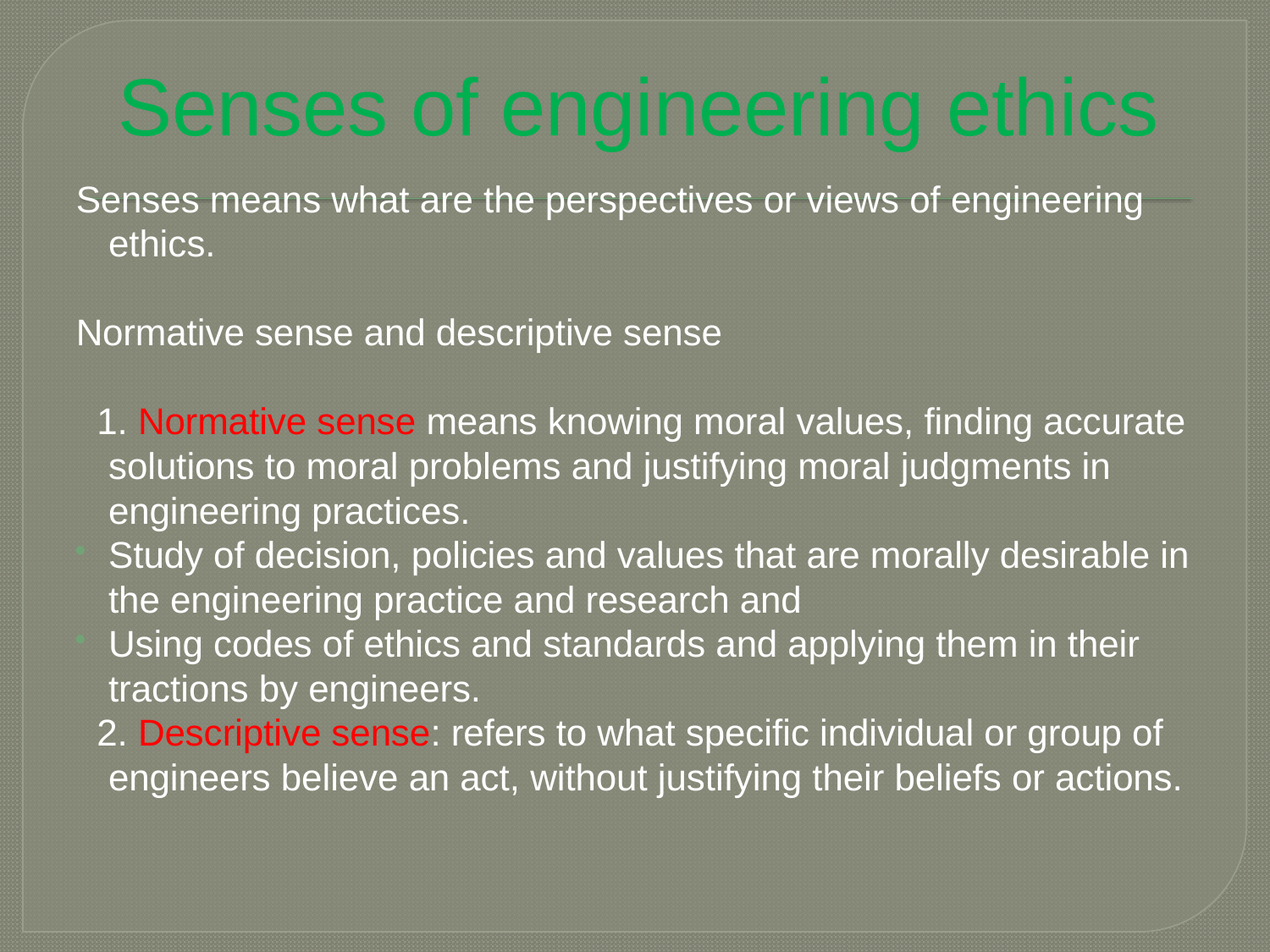

# Senses of engineering ethics
Senses means what are the perspectives or views of engineering ethics.

Normative sense and descriptive sense

  1. Normative sense means knowing moral values, finding accurate solutions to moral problems and justifying moral judgments in engineering practices.
Study of decision, policies and values that are morally desirable in the engineering practice and research and
Using codes of ethics and standards and applying them in their tractions by engineers.
  2. Descriptive sense: refers to what specific individual or group of engineers believe an act, without justifying their beliefs or actions.